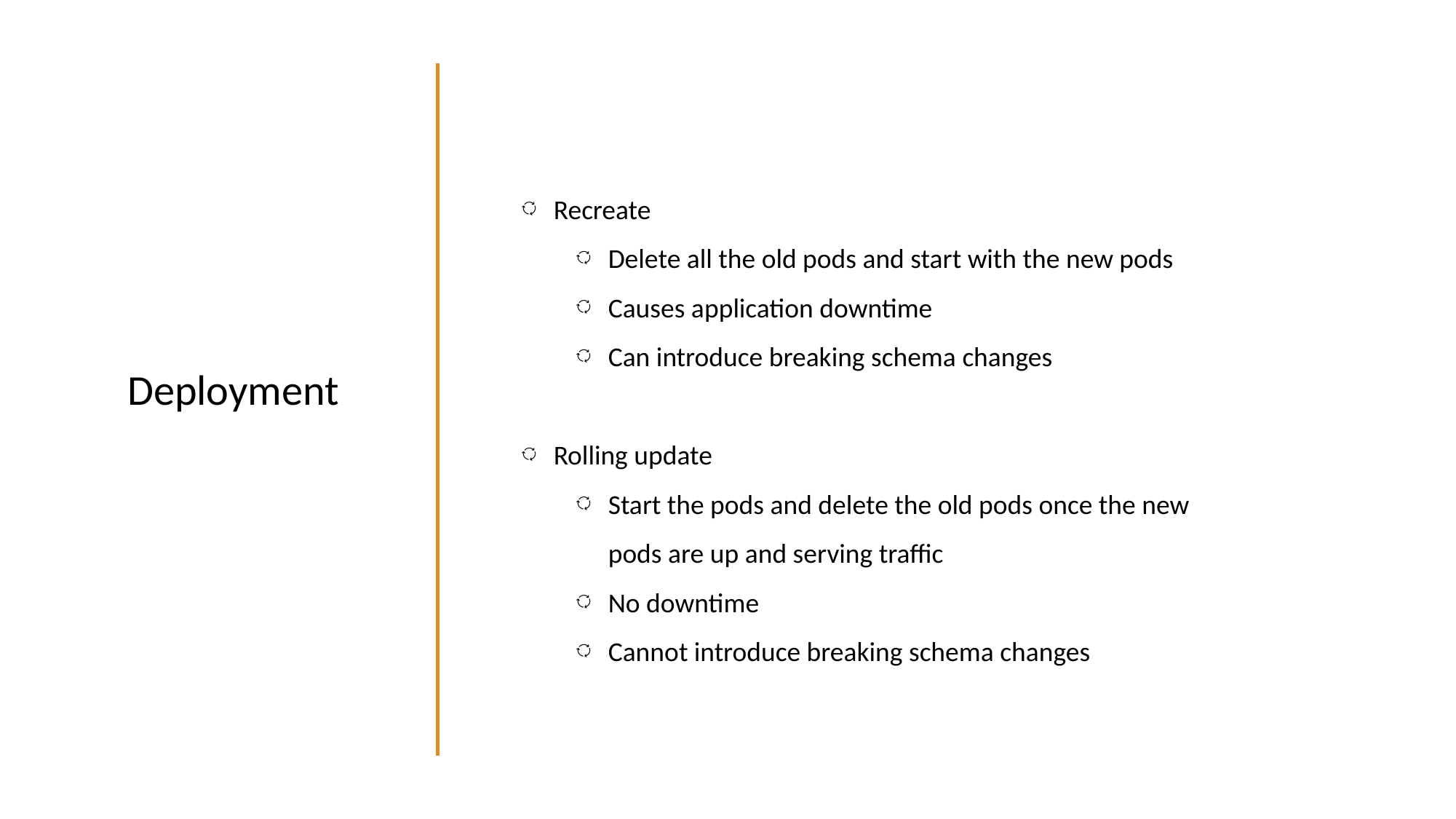

Recreate
Delete all the old pods and start with the new pods
Causes application downtime
Can introduce breaking schema changes

Rolling update
Start the pods and delete the old pods once the new pods are up and serving traffic
No downtime
Cannot introduce breaking schema changes
Deployment